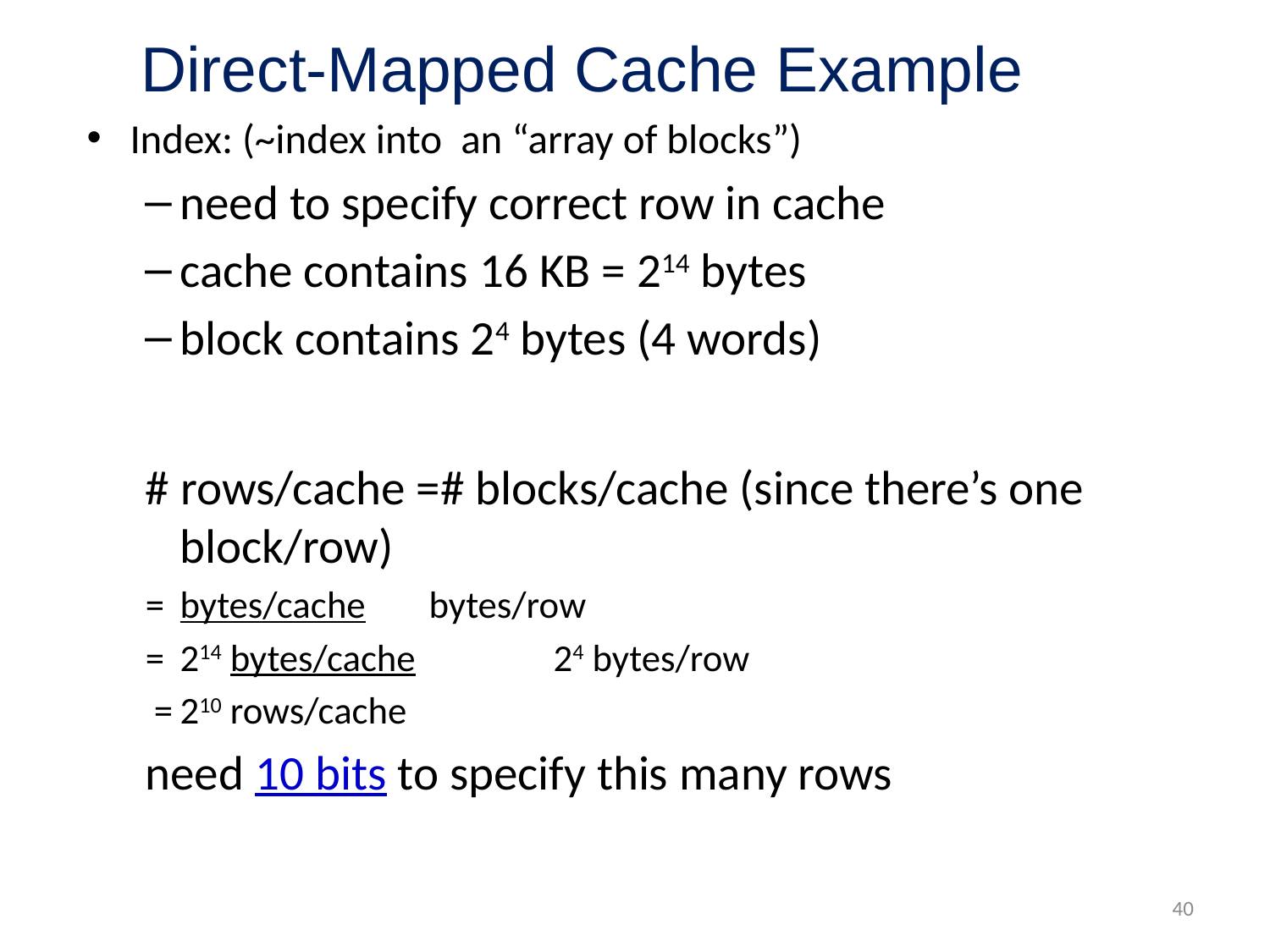

# Direct-Mapped Cache Example
Index: (~index into  an “array of blocks”)
need to specify correct row in cache
cache contains 16 KB = 214 bytes
block contains 24 bytes (4 words)

# rows/cache =# blocks/cache (since there’s one block/row)
=		bytes/cache								bytes/row
=		214 bytes/cache						 	24 bytes/row
 =		210 rows/cache
need 10 bits to specify this many rows
40